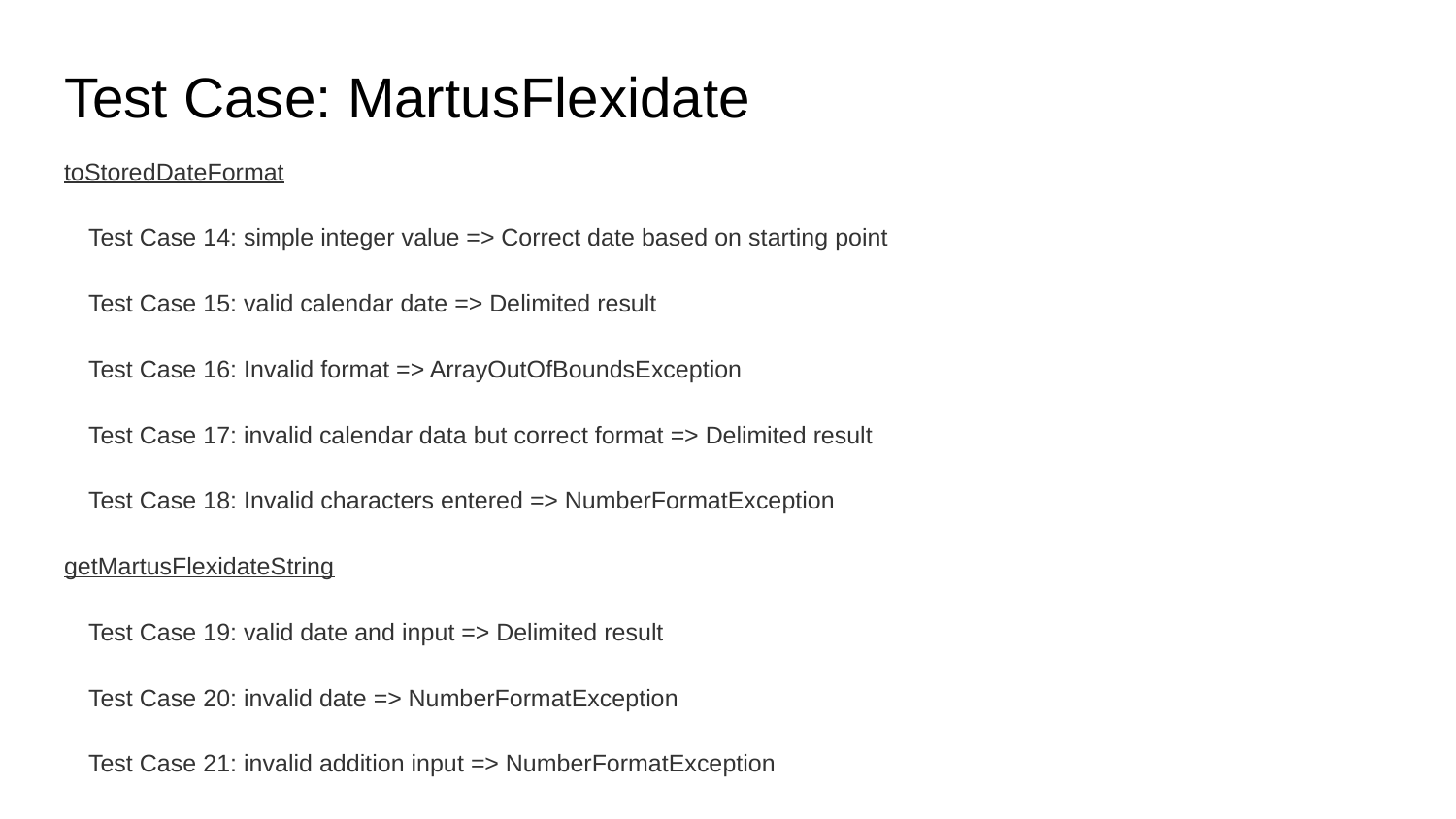

# Test Case: MartusFlexidate
toStoredDateFormat
Test Case 14: simple integer value => Correct date based on starting point
Test Case 15: valid calendar date => Delimited result
Test Case 16: Invalid format => ArrayOutOfBoundsException
Test Case 17: invalid calendar data but correct format => Delimited result
Test Case 18: Invalid characters entered => NumberFormatException
getMartusFlexidateString
Test Case 19: valid date and input => Delimited result
Test Case 20: invalid date => NumberFormatException
Test Case 21: invalid addition input => NumberFormatException